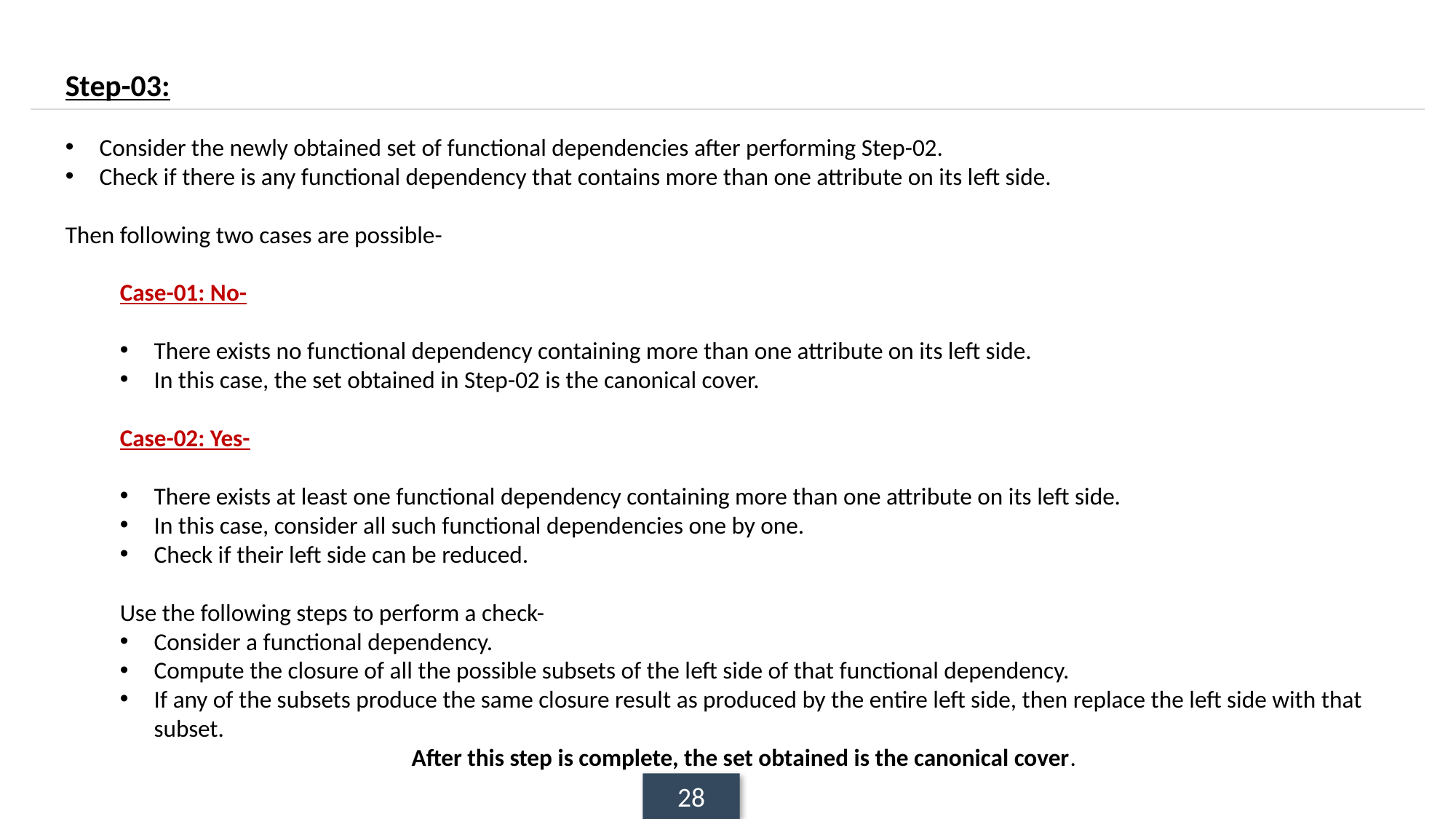

#
Step-03:

Consider the newly obtained set of functional dependencies after performing Step-02.
Check if there is any functional dependency that contains more than one attribute on its left side.

Then following two cases are possible-

Case-01: No-

There exists no functional dependency containing more than one attribute on its left side.
In this case, the set obtained in Step-02 is the canonical cover.

Case-02: Yes-

There exists at least one functional dependency containing more than one attribute on its left side.
In this case, consider all such functional dependencies one by one.
Check if their left side can be reduced.

Use the following steps to perform a check-
Consider a functional dependency.
Compute the closure of all the possible subsets of the left side of that functional dependency.
If any of the subsets produce the same closure result as produced by the entire left side, then replace the left side with that subset.
After this step is complete, the set obtained is the canonical cover.